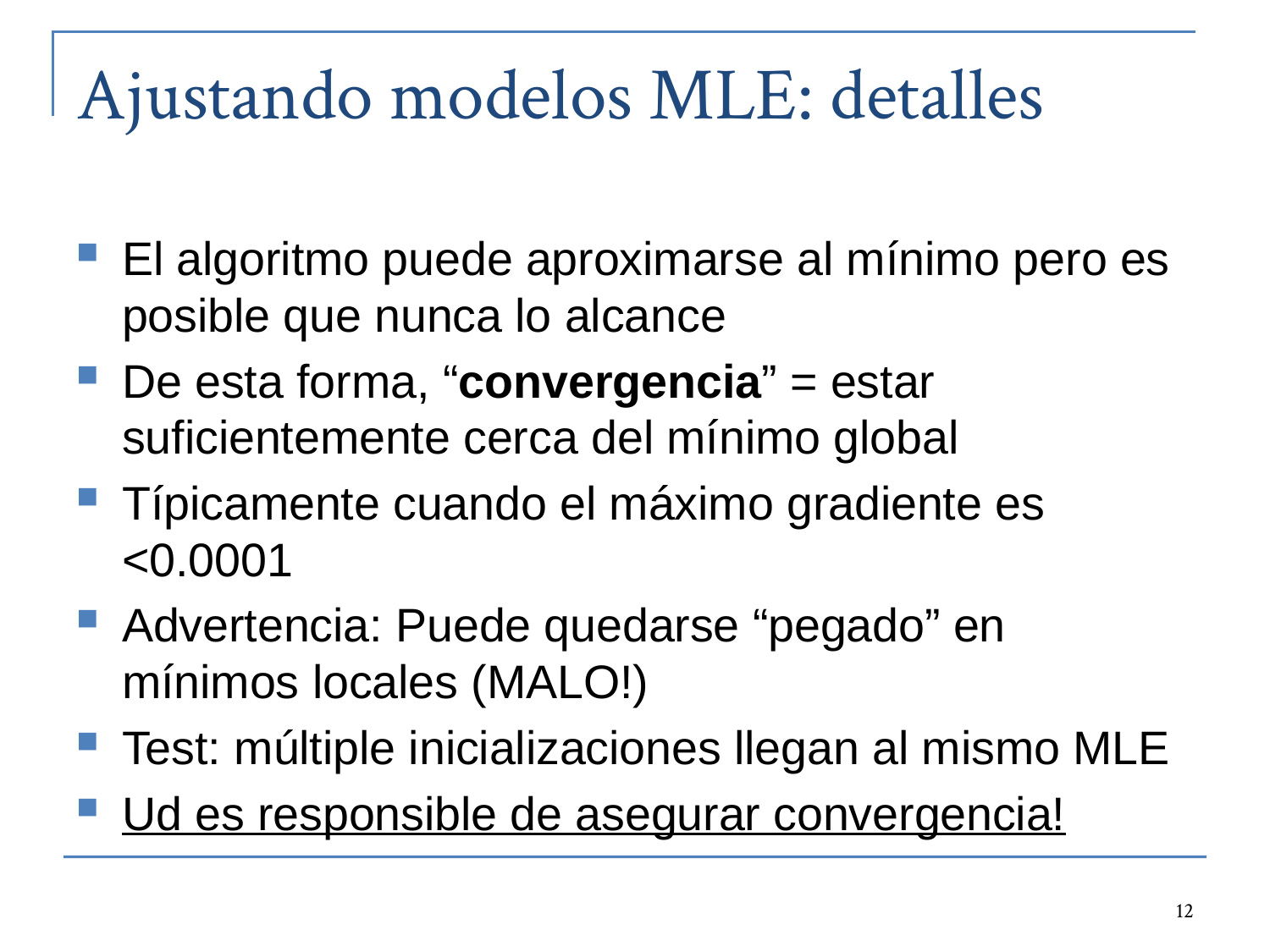

# Ajustando modelos MLE: detalles
El algoritmo puede aproximarse al mínimo pero es posible que nunca lo alcance
De esta forma, “convergencia” = estar suficientemente cerca del mínimo global
Típicamente cuando el máximo gradiente es <0.0001
Advertencia: Puede quedarse “pegado” en mínimos locales (MALO!)
Test: múltiple inicializaciones llegan al mismo MLE
Ud es responsible de asegurar convergencia!

12